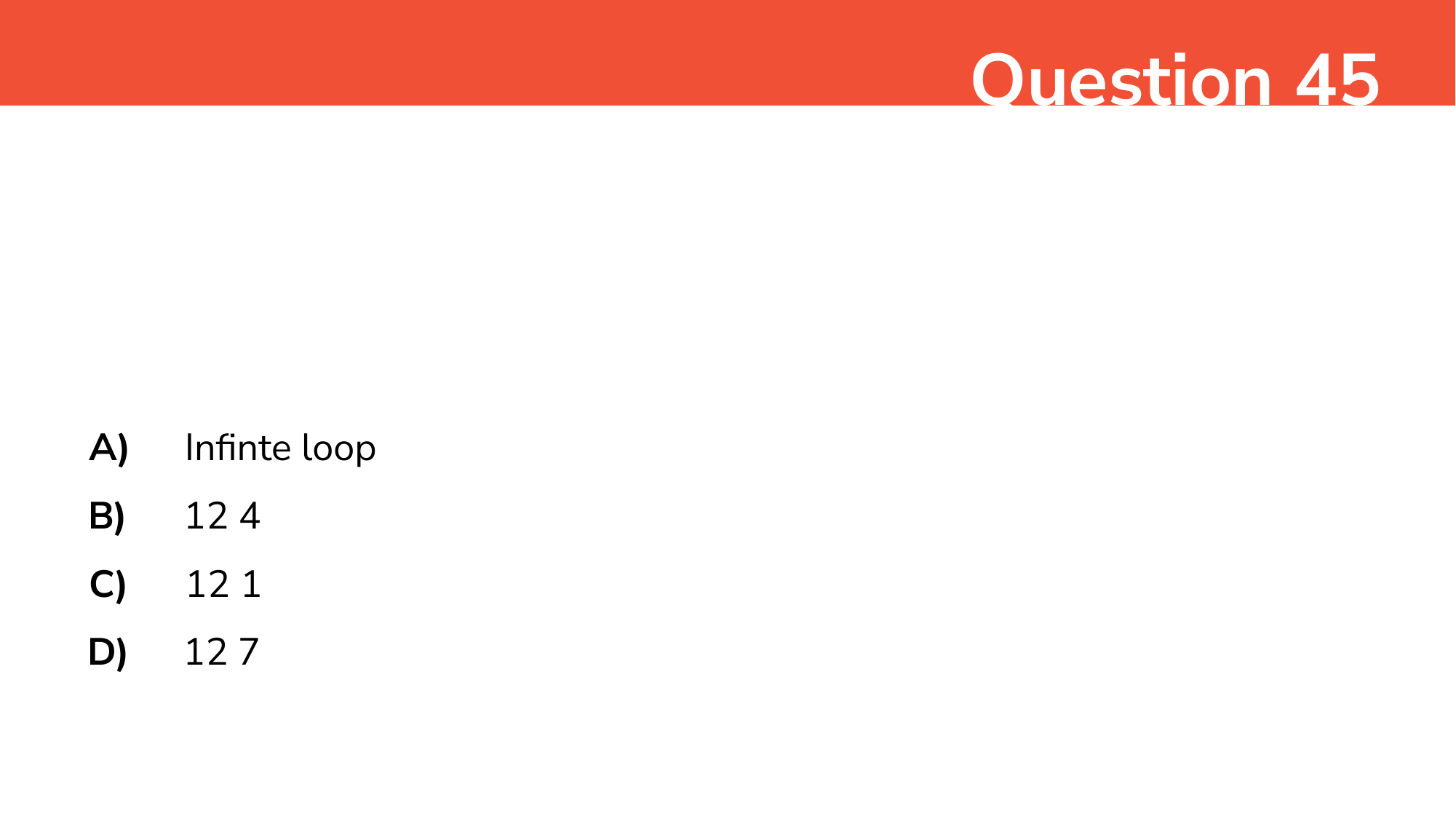

Question 45
A)
Infinte loop
B)
12 4
C)
12 1
D)
12 7